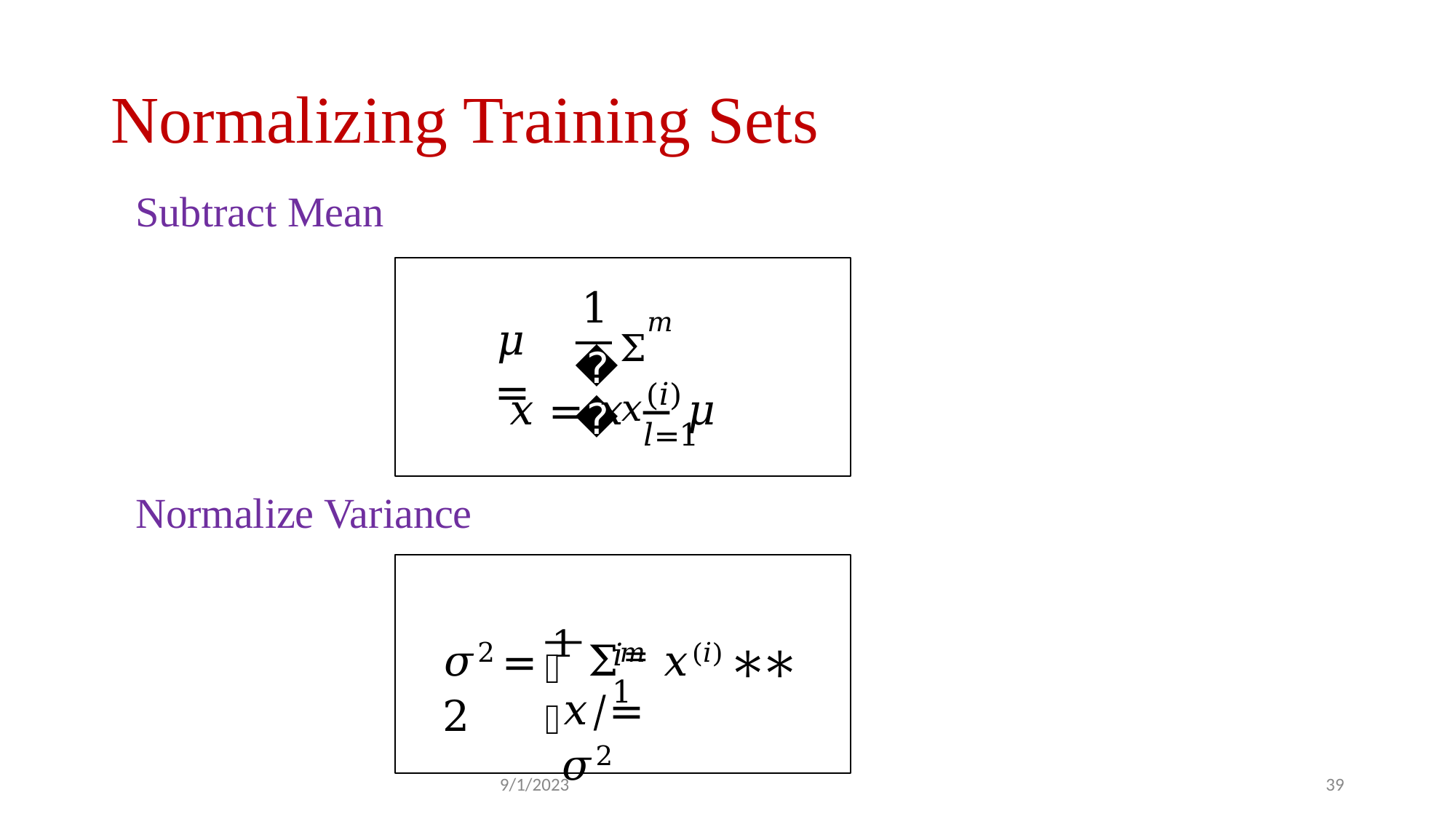

# Normalizing Training Sets
Subtract Mean

1
Σ𝑚	𝑥(𝑖)
𝑙=1
𝜇 =
𝑚

𝑥 = 𝑥 − 𝜇

Normalize Variance

𝜎2 =	1 Σ𝑚	𝑥(𝑖) ∗∗ 2
𝑖=1
𝑚

𝑥/= 𝜎2
9/1/2023
39